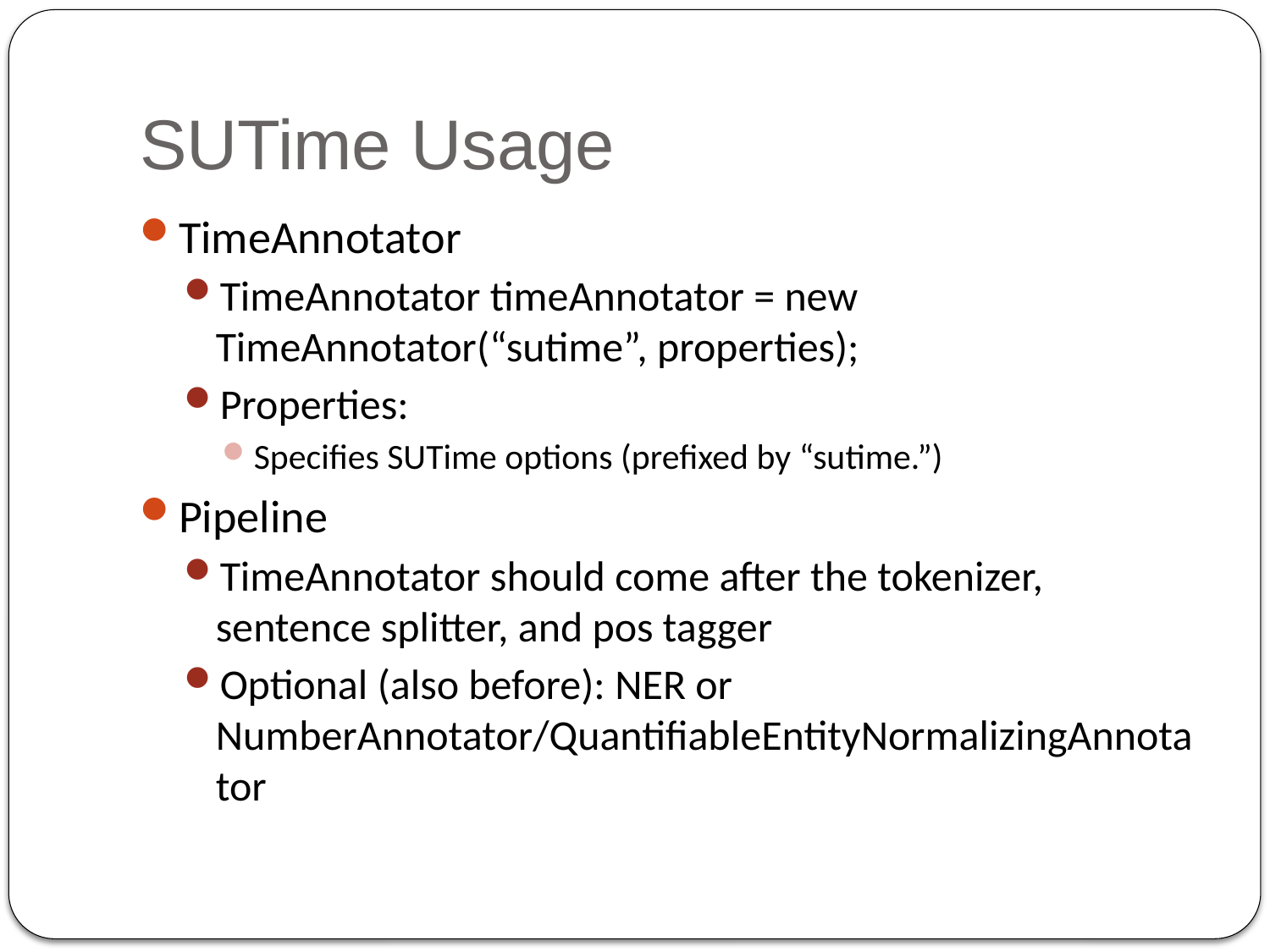

# SUTime Usage
TimeAnnotator
TimeAnnotator timeAnnotator = new TimeAnnotator(“sutime”, properties);
Properties:
Specifies SUTime options (prefixed by “sutime.”)
Pipeline
TimeAnnotator should come after the tokenizer, sentence splitter, and pos tagger
Optional (also before): NER or NumberAnnotator/QuantifiableEntityNormalizingAnnotator